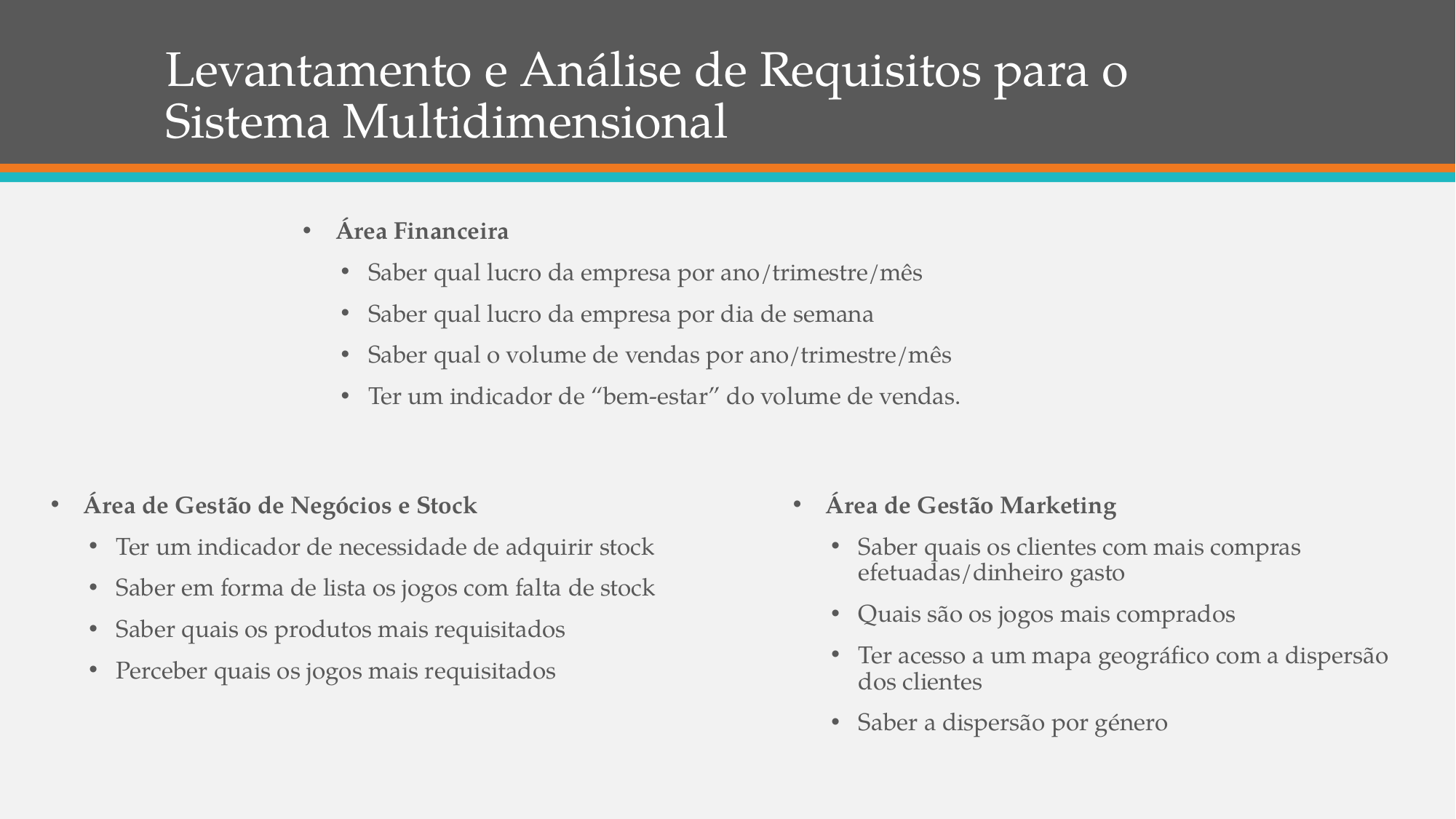

# Levantamento e Análise de Requisitos para o Sistema Multidimensional
Área Financeira
Saber qual lucro da empresa por ano/trimestre/mês
Saber qual lucro da empresa por dia de semana
Saber qual o volume de vendas por ano/trimestre/mês
Ter um indicador de “bem-estar” do volume de vendas.

Área de Gestão de Negócios e Stock
Ter um indicador de necessidade de adquirir stock
Saber em forma de lista os jogos com falta de stock
Saber quais os produtos mais requisitados
Perceber quais os jogos mais requisitados

Área de Gestão Marketing
Saber quais os clientes com mais compras efetuadas/dinheiro gasto
Quais são os jogos mais comprados
Ter acesso a um mapa geográfico com a dispersão dos clientes
Saber a dispersão por género